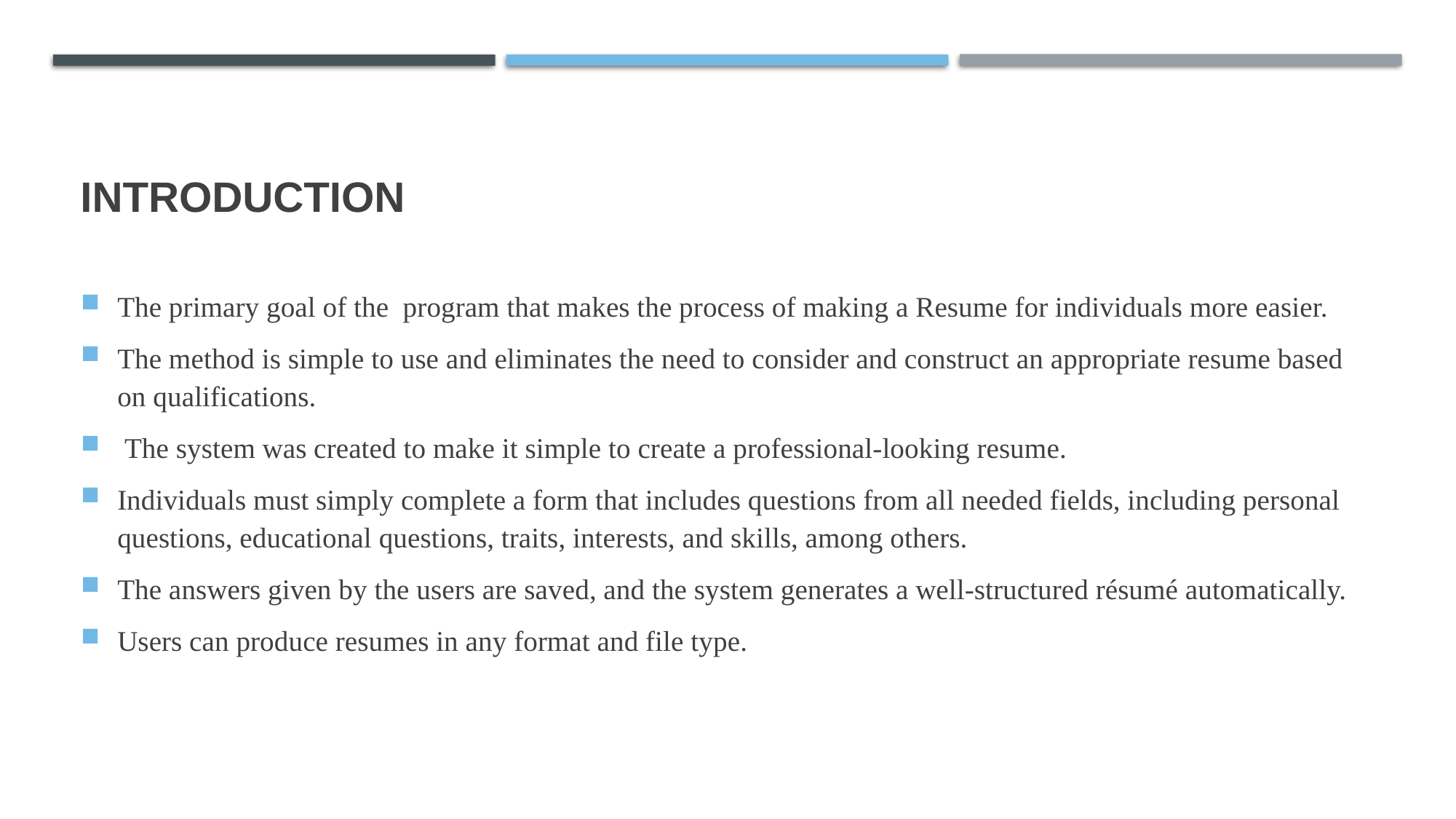

# INTRODUCTION
The primary goal of the  program that makes the process of making a Resume for individuals more easier.
The method is simple to use and eliminates the need to consider and construct an appropriate resume based on qualifications.
 The system was created to make it simple to create a professional-looking resume.
Individuals must simply complete a form that includes questions from all needed fields, including personal questions, educational questions, traits, interests, and skills, among others.
The answers given by the users are saved, and the system generates a well-structured résumé automatically.
Users can produce resumes in any format and file type.